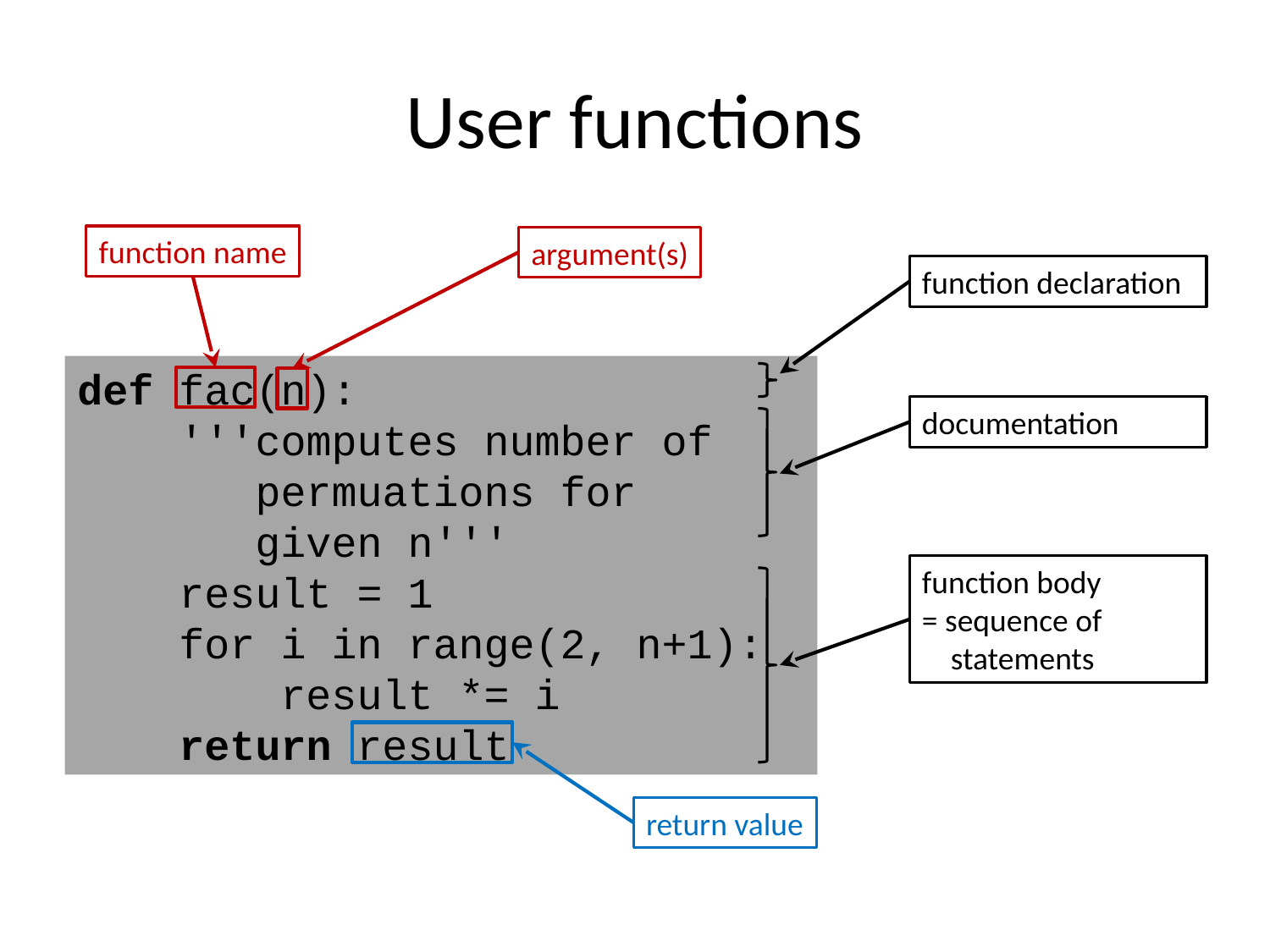

# User functions
function name

argument(s)

function declaration

def fac(n):
    '''computes number of
       permuations for
       given n'''
    result = 1
    for i in range(2, n+1):
        result *= i
    return result
documentation

function body
= sequence of
    statements

return value